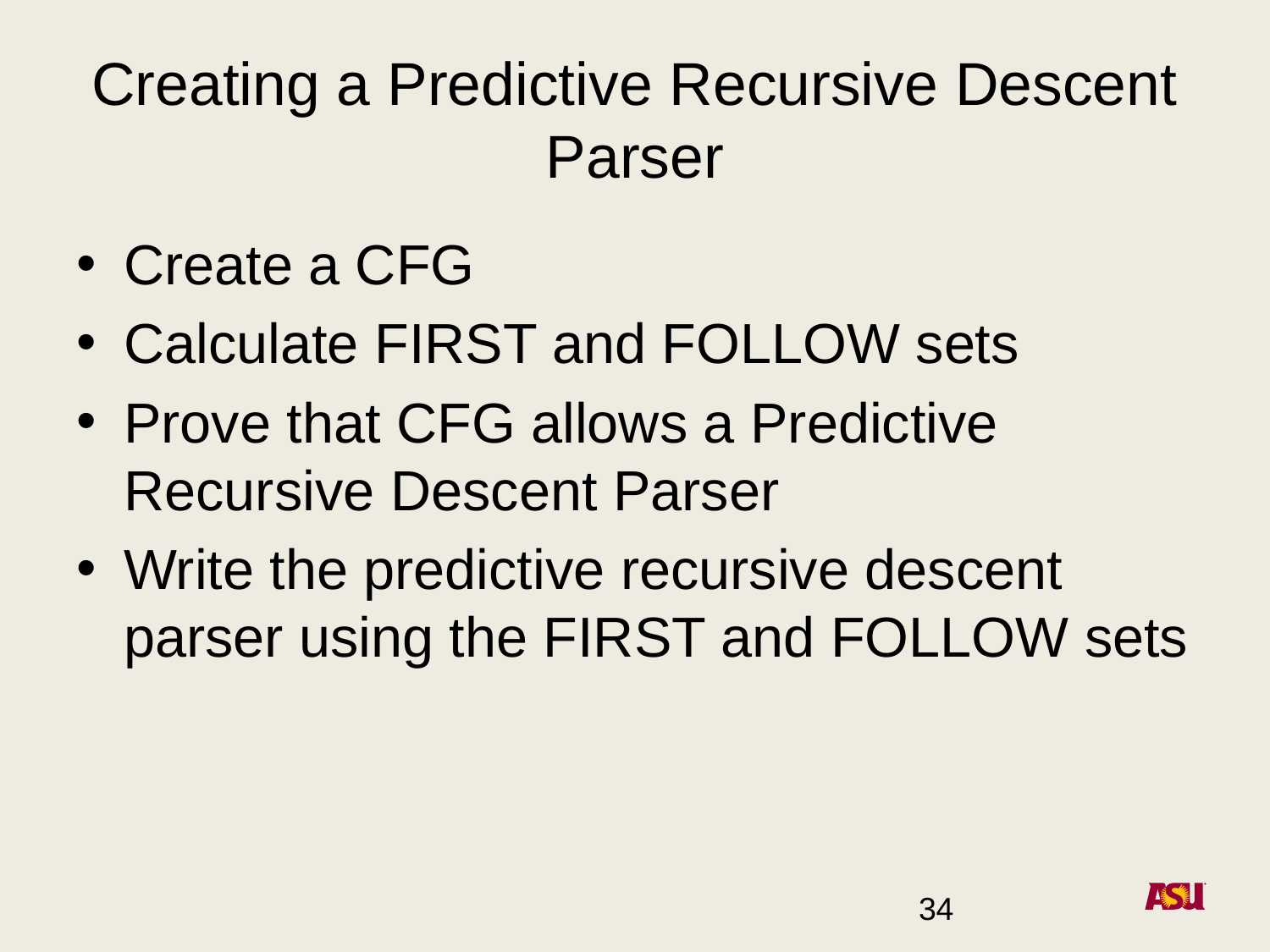

# Creating a Predictive Recursive Descent Parser
Create a CFG
Calculate FIRST and FOLLOW sets
Prove that CFG allows a Predictive Recursive Descent Parser
Write the predictive recursive descent parser using the FIRST and FOLLOW sets
34